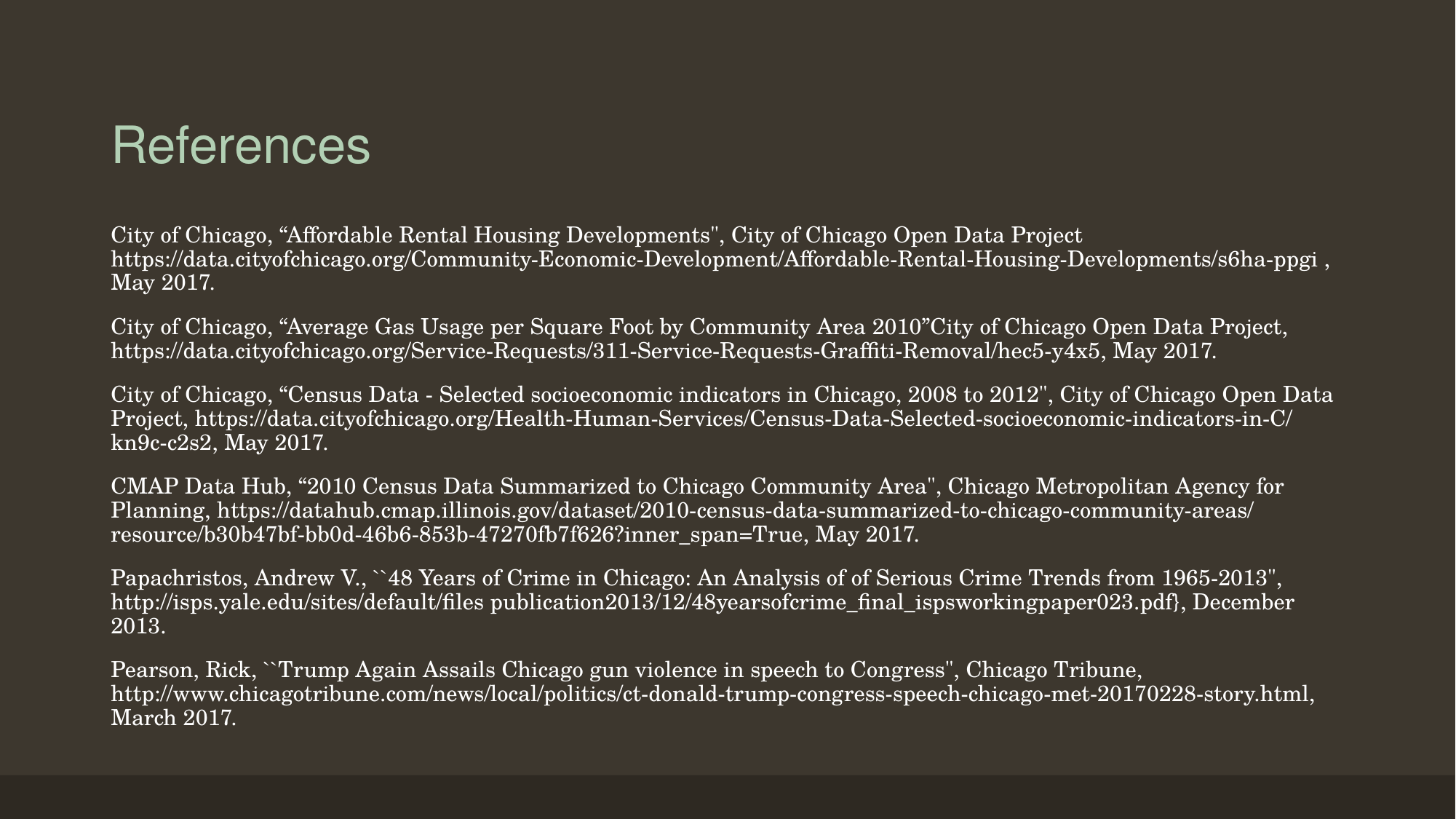

# References
City of Chicago, “Affordable Rental Housing Developments", City of Chicago Open Data Project https://data.cityofchicago.org/Community-Economic-Development/Affordable-Rental-Housing-Developments/s6ha-ppgi , May 2017.
City of Chicago, “Average Gas Usage per Square Foot by Community Area 2010”City of Chicago Open Data Project, https://data.cityofchicago.org/Service-Requests/311-Service-Requests-Graffiti-Removal/hec5-y4x5, May 2017.
City of Chicago, “Census Data - Selected socioeconomic indicators in Chicago, 2008 to 2012", City of Chicago Open Data Project, https://data.cityofchicago.org/Health-Human-Services/Census-Data-Selected-socioeconomic-indicators-in-C/kn9c-c2s2, May 2017.
CMAP Data Hub, “2010 Census Data Summarized to Chicago Community Area", Chicago Metropolitan Agency for Planning, https://datahub.cmap.illinois.gov/dataset/2010-census-data-summarized-to-chicago-community-areas/resource/b30b47bf-bb0d-46b6-853b-47270fb7f626?inner_span=True, May 2017.
Papachristos, Andrew V., ``48 Years of Crime in Chicago: An Analysis of of Serious Crime Trends from 1965-2013", http://isps.yale.edu/sites/default/files publication2013/12/48yearsofcrime_final_ispsworkingpaper023.pdf}, December 2013.
Pearson, Rick, ``Trump Again Assails Chicago gun violence in speech to Congress", Chicago Tribune, http://www.chicagotribune.com/news/local/politics/ct-donald-trump-congress-speech-chicago-met-20170228-story.html, March 2017.